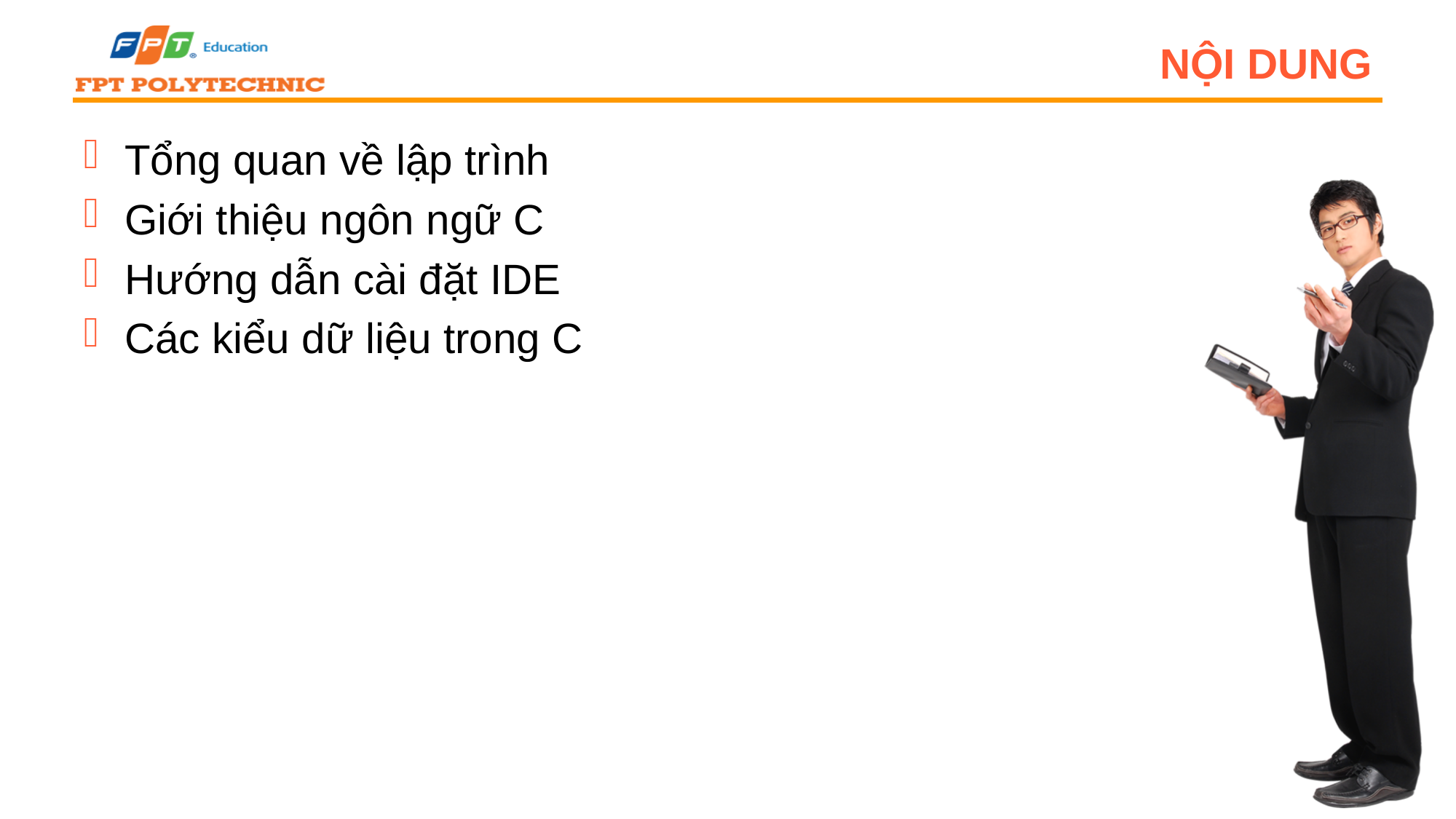

# Nội dung
Tổng quan về lập trình
Giới thiệu ngôn ngữ C
Hướng dẫn cài đặt IDE
Các kiểu dữ liệu trong C